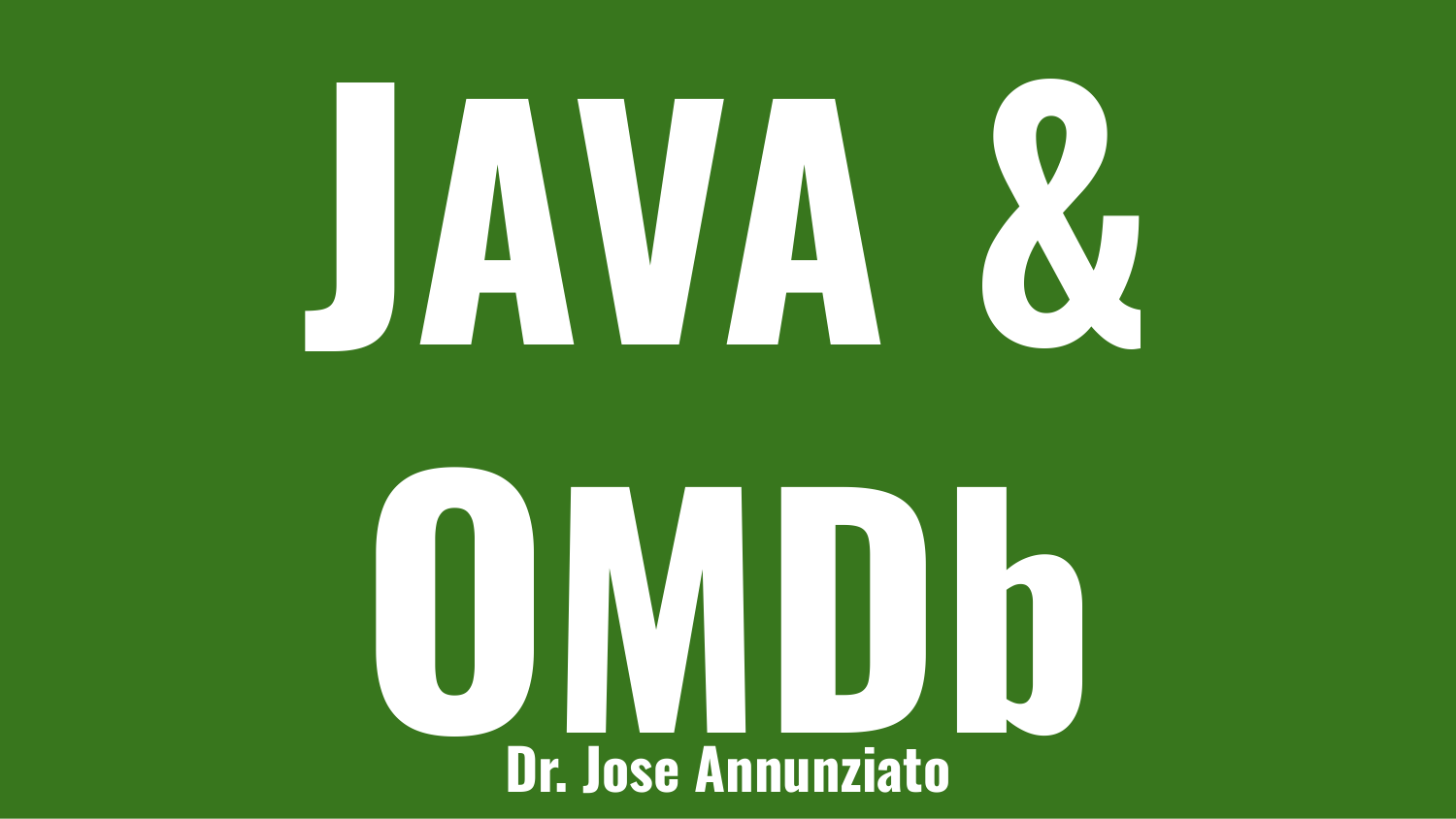

# JAVA &
OMDb
Dr. Jose Annunziato